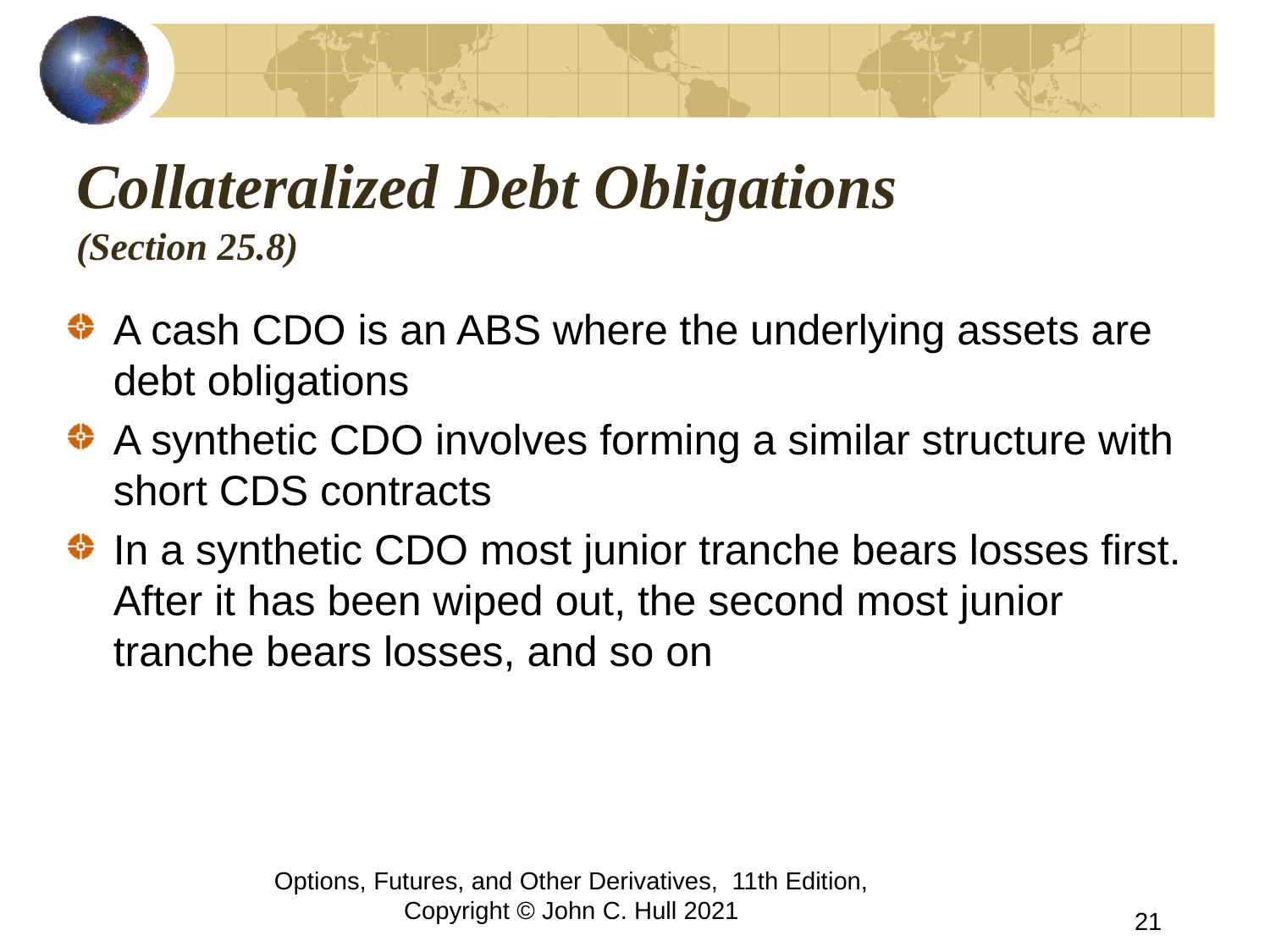

# Collateralized Debt Obligations (Section 25.8)
A cash CDO is an ABS where the underlying assets are debt obligations
A synthetic CDO involves forming a similar structure with short CDS contracts
In a synthetic CDO most junior tranche bears losses first. After it has been wiped out, the second most junior tranche bears losses, and so on
Options, Futures, and Other Derivatives,  11th Edition, Copyright © John C. Hull 2021
21